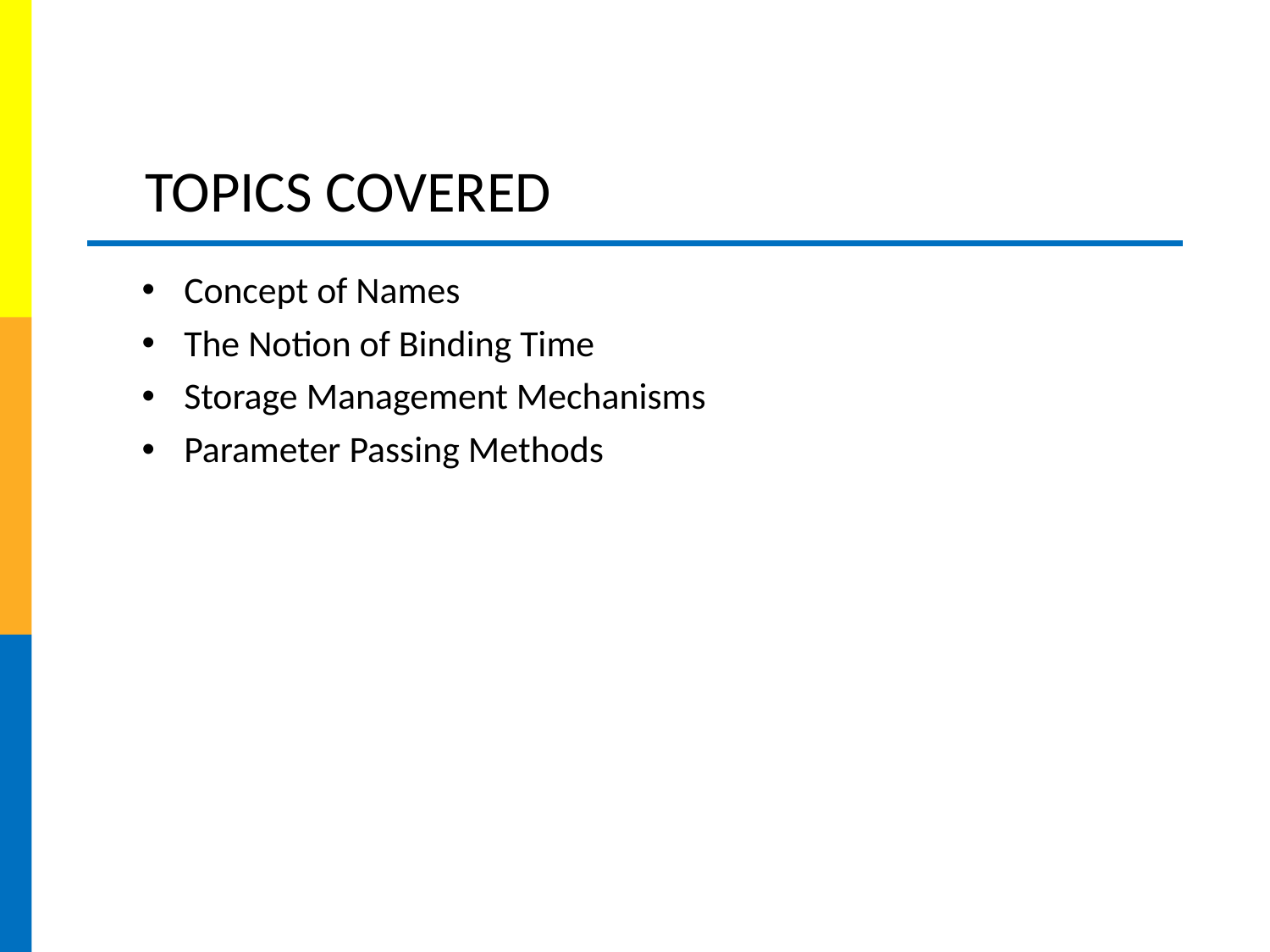

# TOPICS COVERED
Concept of Names
The Notion of Binding Time
Storage Management Mechanisms
Parameter Passing Methods